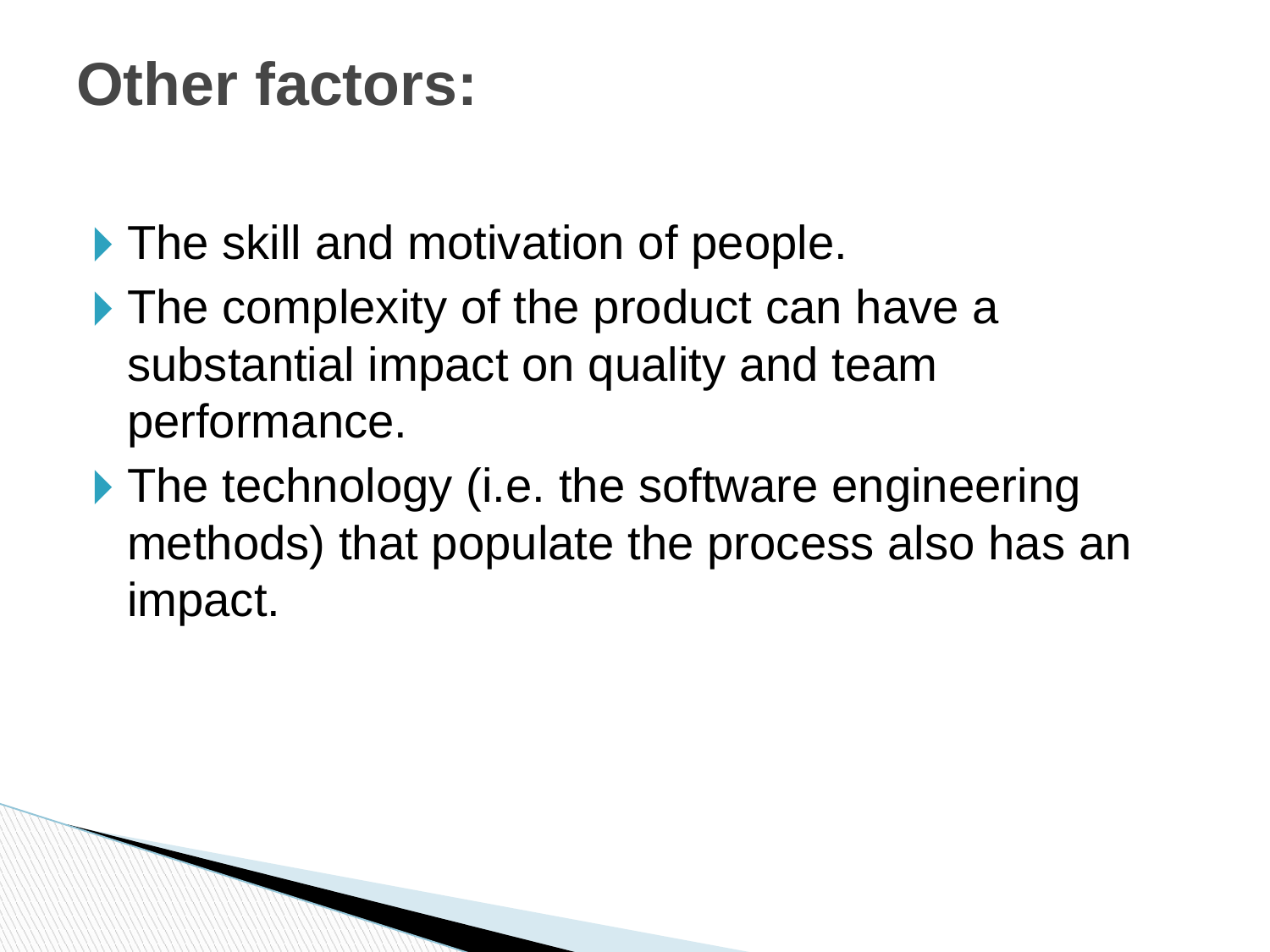

# Other factors:
The skill and motivation of people.
The complexity of the product can have a substantial impact on quality and team performance.
The technology (i.e. the software engineering methods) that populate the process also has an impact.